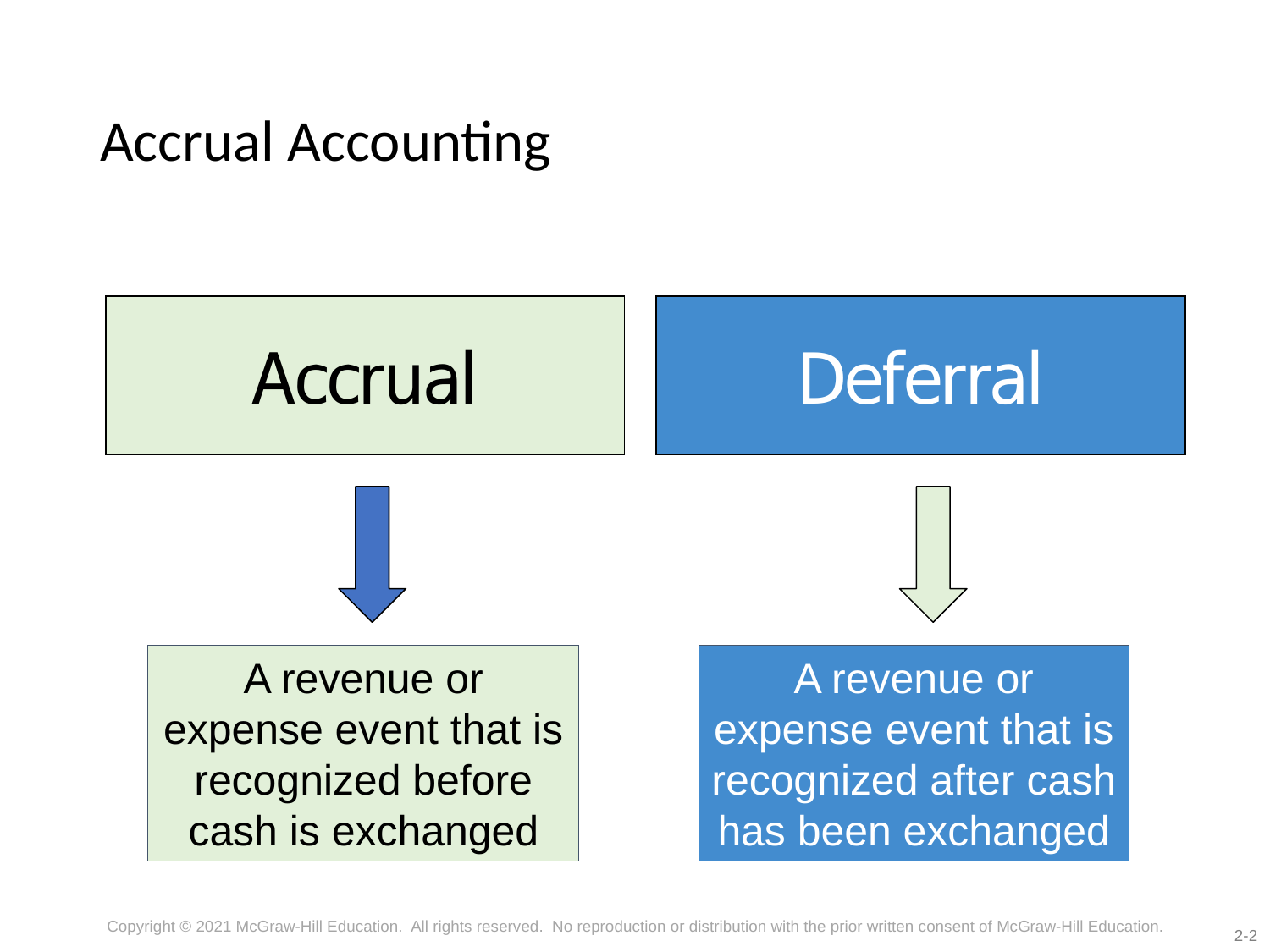

# Accrual Accounting
Accrual
Deferral

A revenue or expense event that is recognized before cash is exchanged
A revenue or expense event that is recognized after cash has been exchanged